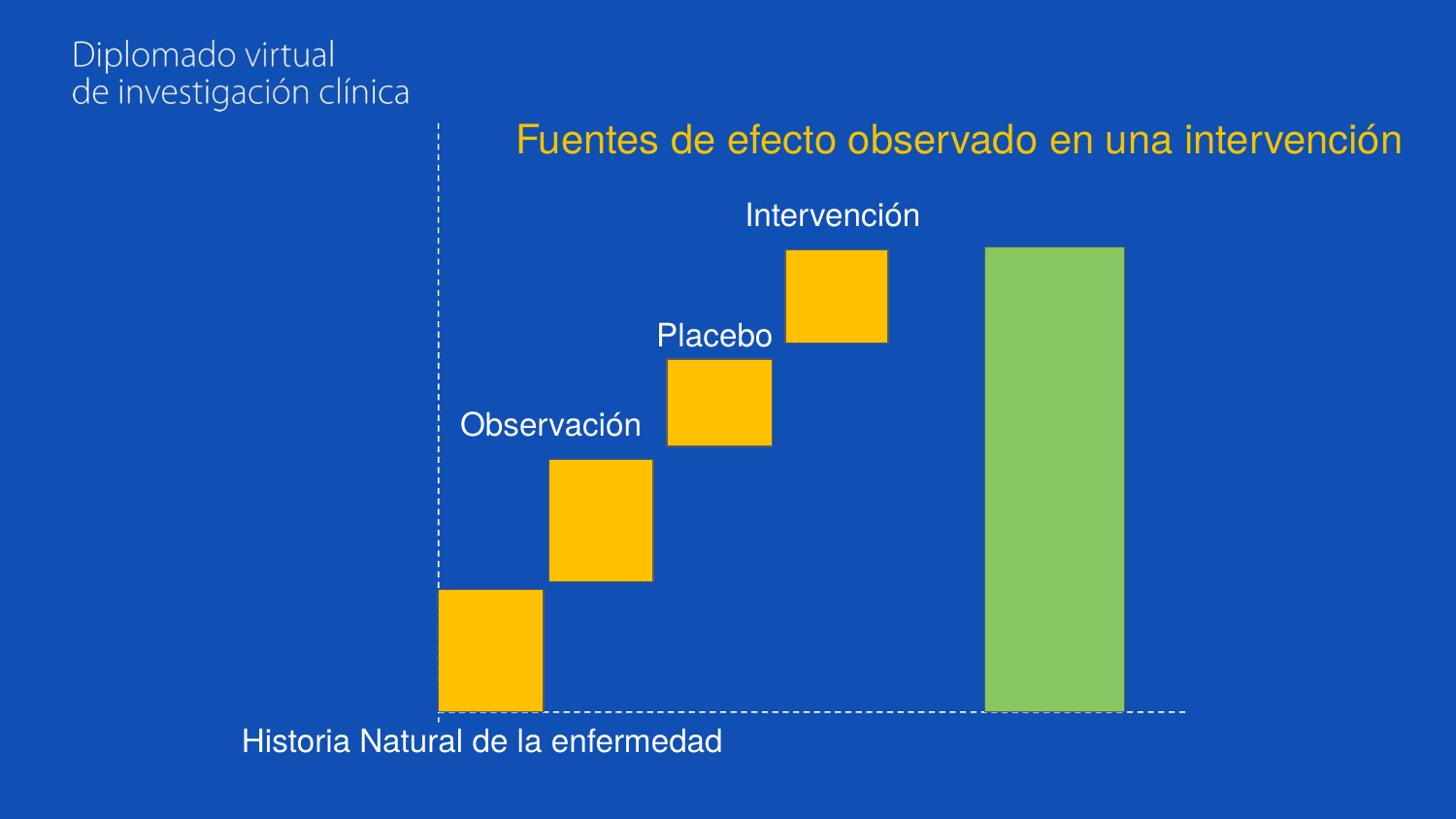

Fuentes de efecto observado en una intervención

Intervención

Placebo

Observación

Historia Natural de la enfermedad